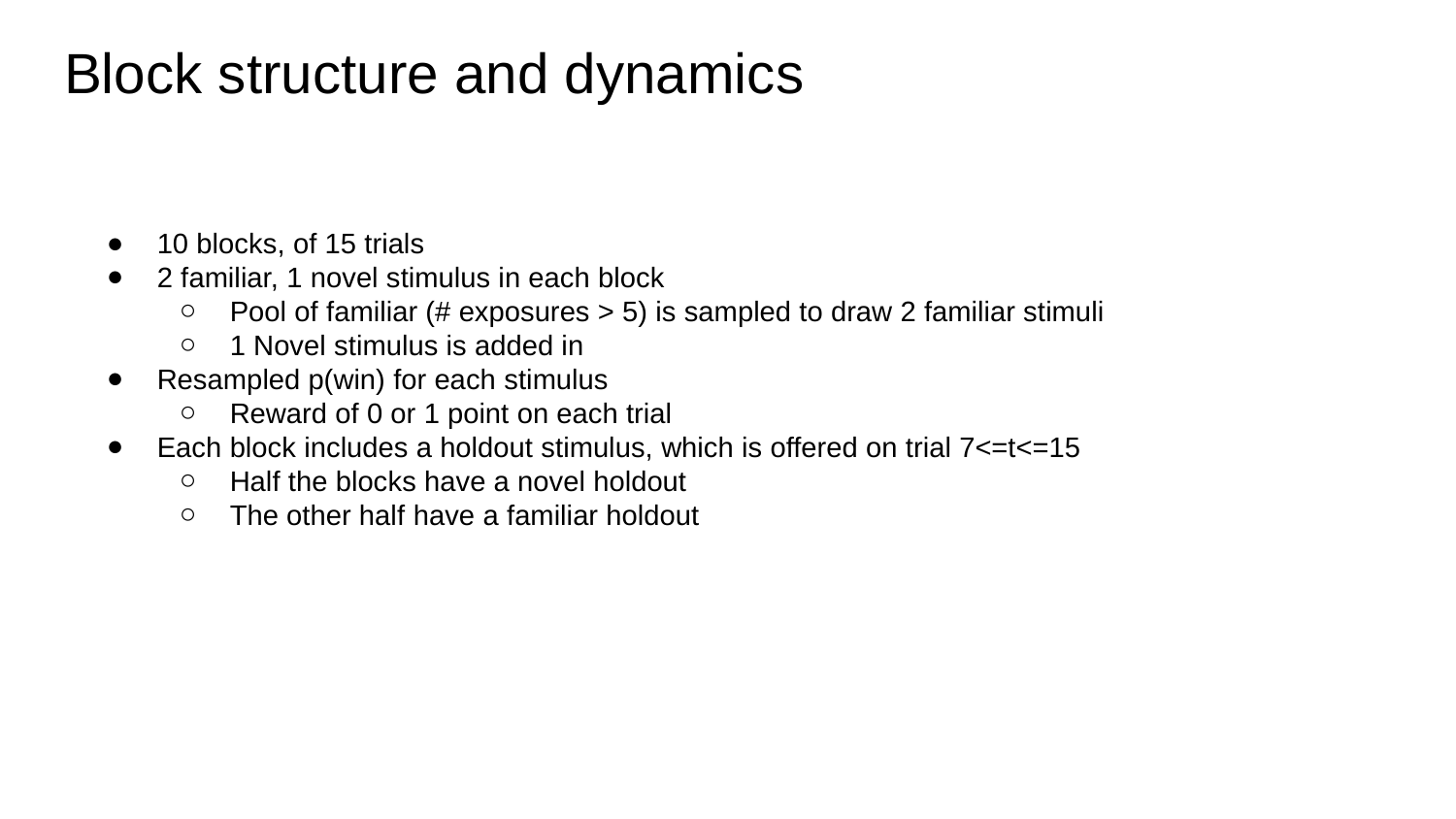

# Block structure and dynamics
10 blocks, of 15 trials
2 familiar, 1 novel stimulus in each block
Pool of familiar (# exposures > 5) is sampled to draw 2 familiar stimuli
1 Novel stimulus is added in
Resampled p(win) for each stimulus
Reward of 0 or 1 point on each trial
Each block includes a holdout stimulus, which is offered on trial 7<=t<=15
Half the blocks have a novel holdout
The other half have a familiar holdout